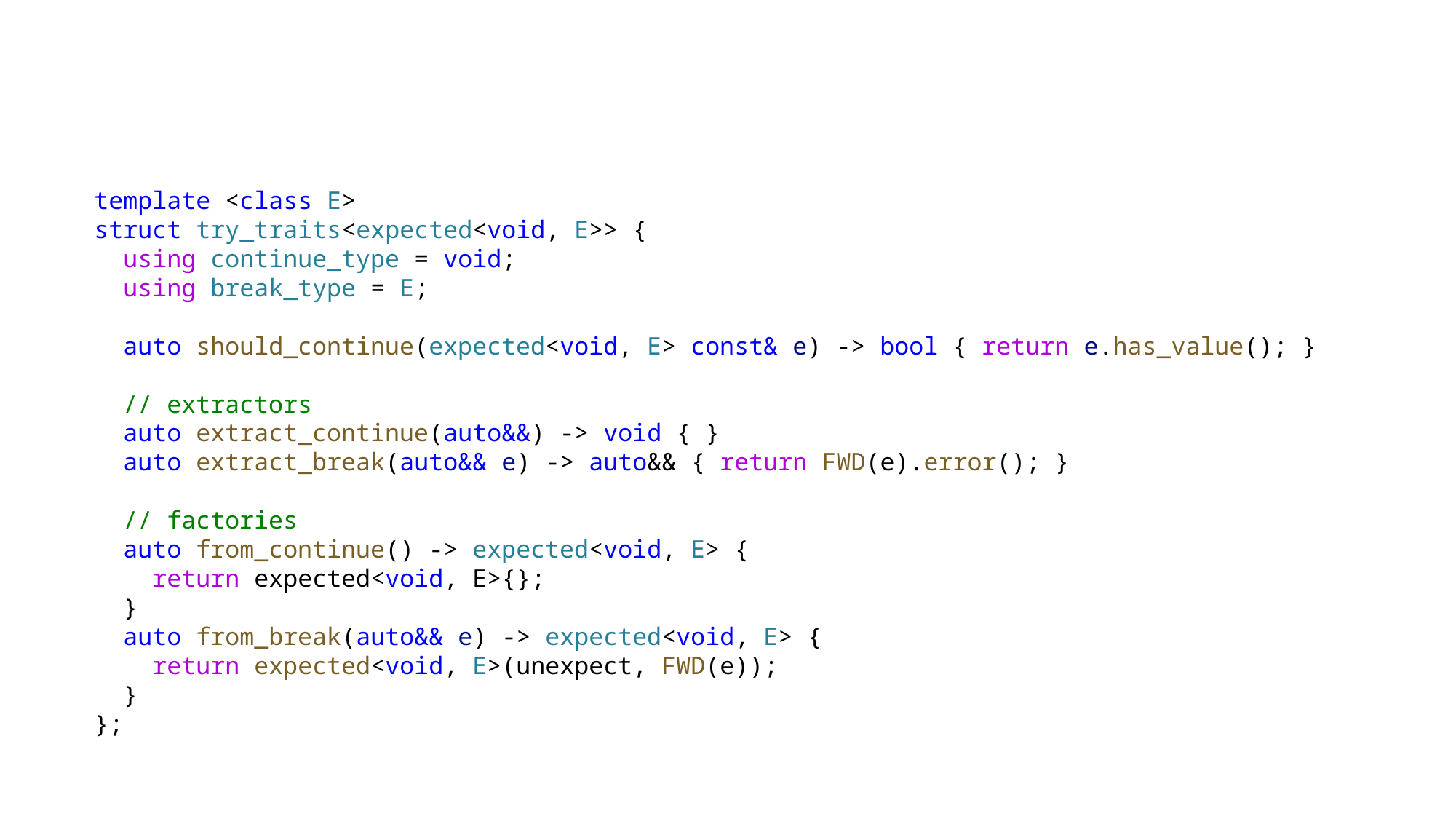

template <class E>
struct try_traits<expected<void, E>> {
  using continue_type = void;
  using break_type = E;
  auto should_continue(expected<void, E> const& e) -> bool { return e.has_value(); }
  // extractors
  auto extract_continue(auto&&) -> void { }
  auto extract_break(auto&& e) -> auto&& { return FWD(e).error(); }
  // factories
  auto from_continue() -> expected<void, E> {
    return expected<void, E>{};
  }
  auto from_break(auto&& e) -> expected<void, E> {
    return expected<void, E>(unexpect, FWD(e));
  }
};